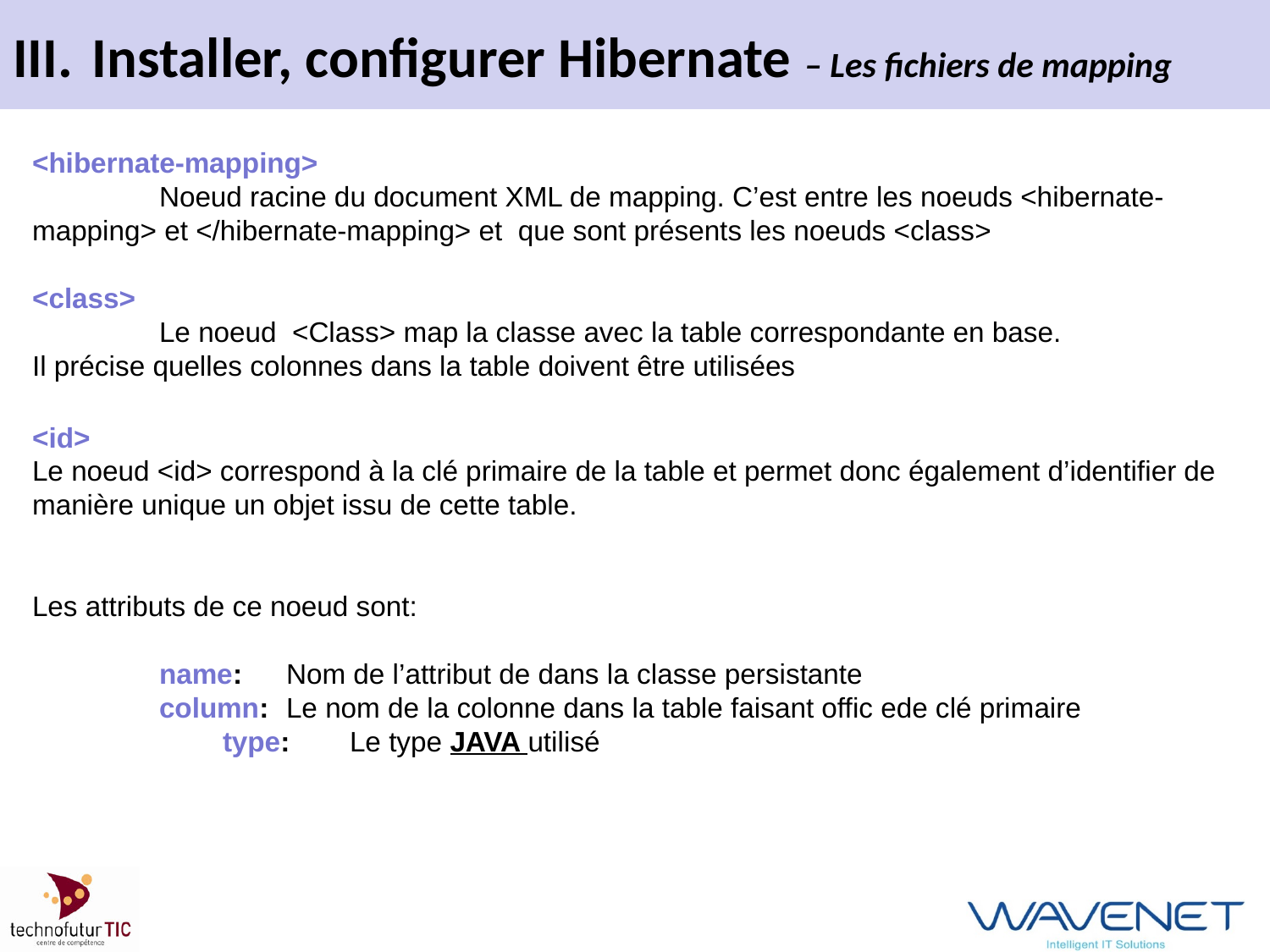

# III.	Installer, configurer Hibernate – Les fichiers de mapping
<hibernate-mapping>
	Noeud racine du document XML de mapping. C’est entre les noeuds <hibernate-mapping> et </hibernate-mapping> et  que sont présents les noeuds <class>

<class>
	Le noeud  <Class> map la classe avec la table correspondante en base.
Il précise quelles colonnes dans la table doivent être utilisées

<id>
Le noeud <id> correspond à la clé primaire de la table et permet donc également d’identifier de manière unique un objet issu de cette table.
Les attributs de ce noeud sont:

        	name: 	Nom de l’attribut de dans la classe persistante
	column: 	Le nom de la colonne dans la table faisant offic ede clé primaire
	type: 	Le type JAVA utilisé

Introduction à Hibernate